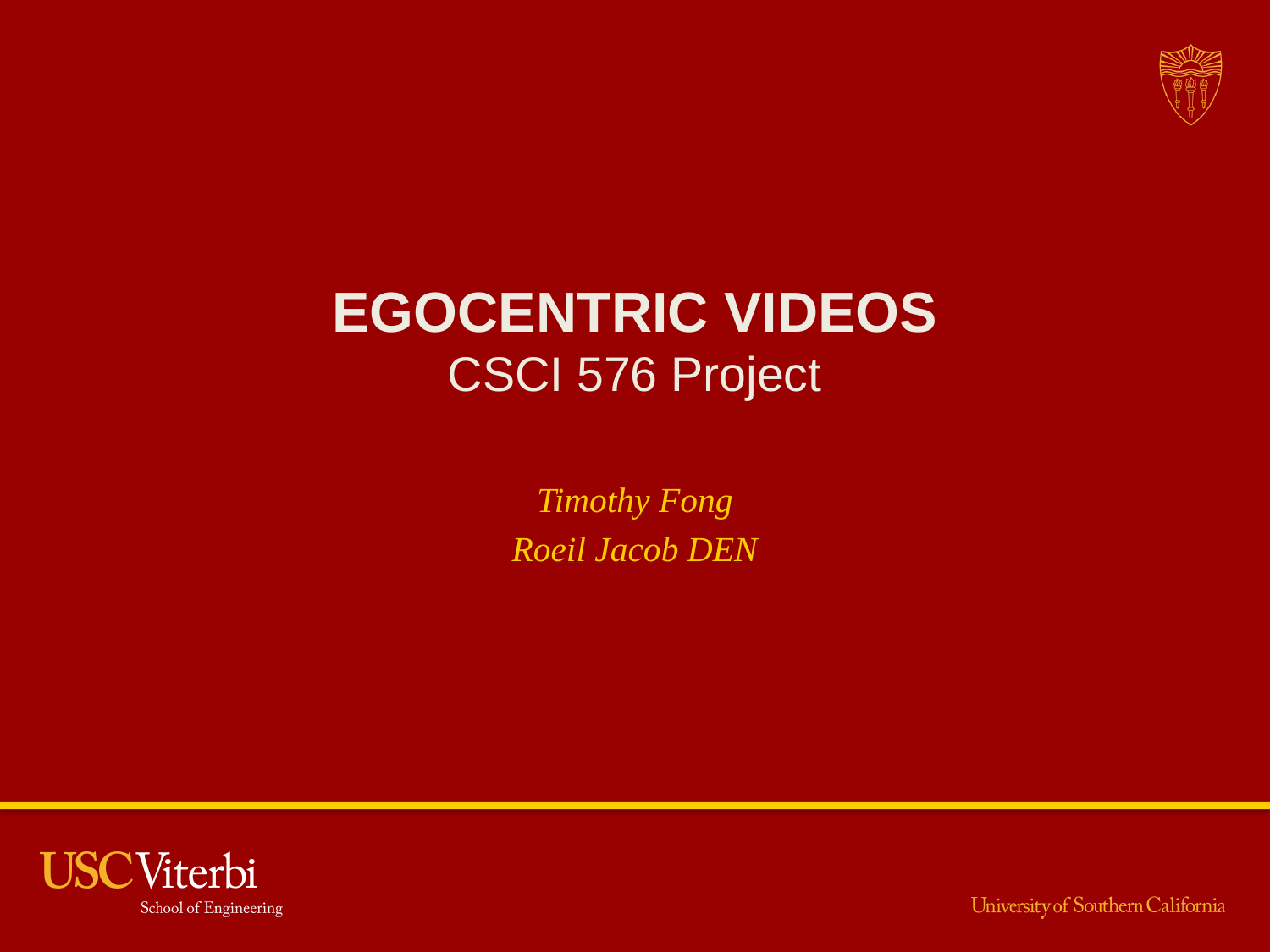

EGOCENTRIC VIDEOS
CSCI 576 Project
Timothy Fong
Roeil Jacob DEN